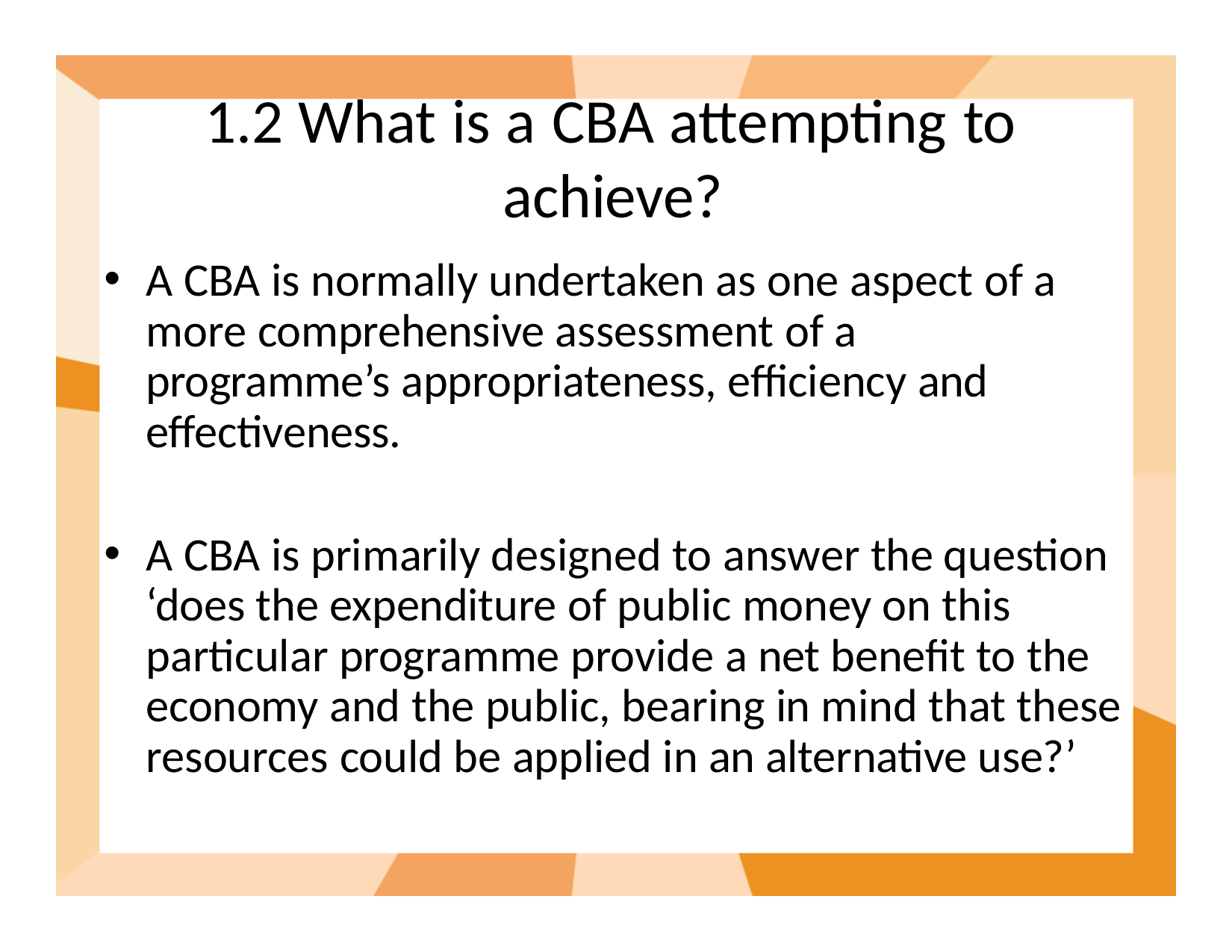

# 1.2 What is a CBA attempting to achieve?
A CBA is normally undertaken as one aspect of a more comprehensive assessment of a programme’s appropriateness, efficiency and effectiveness.

A CBA is primarily designed to answer the question ‘does the expenditure of public money on this particular programme provide a net benefit to the economy and the public, bearing in mind that these resources could be applied in an alternative use?’